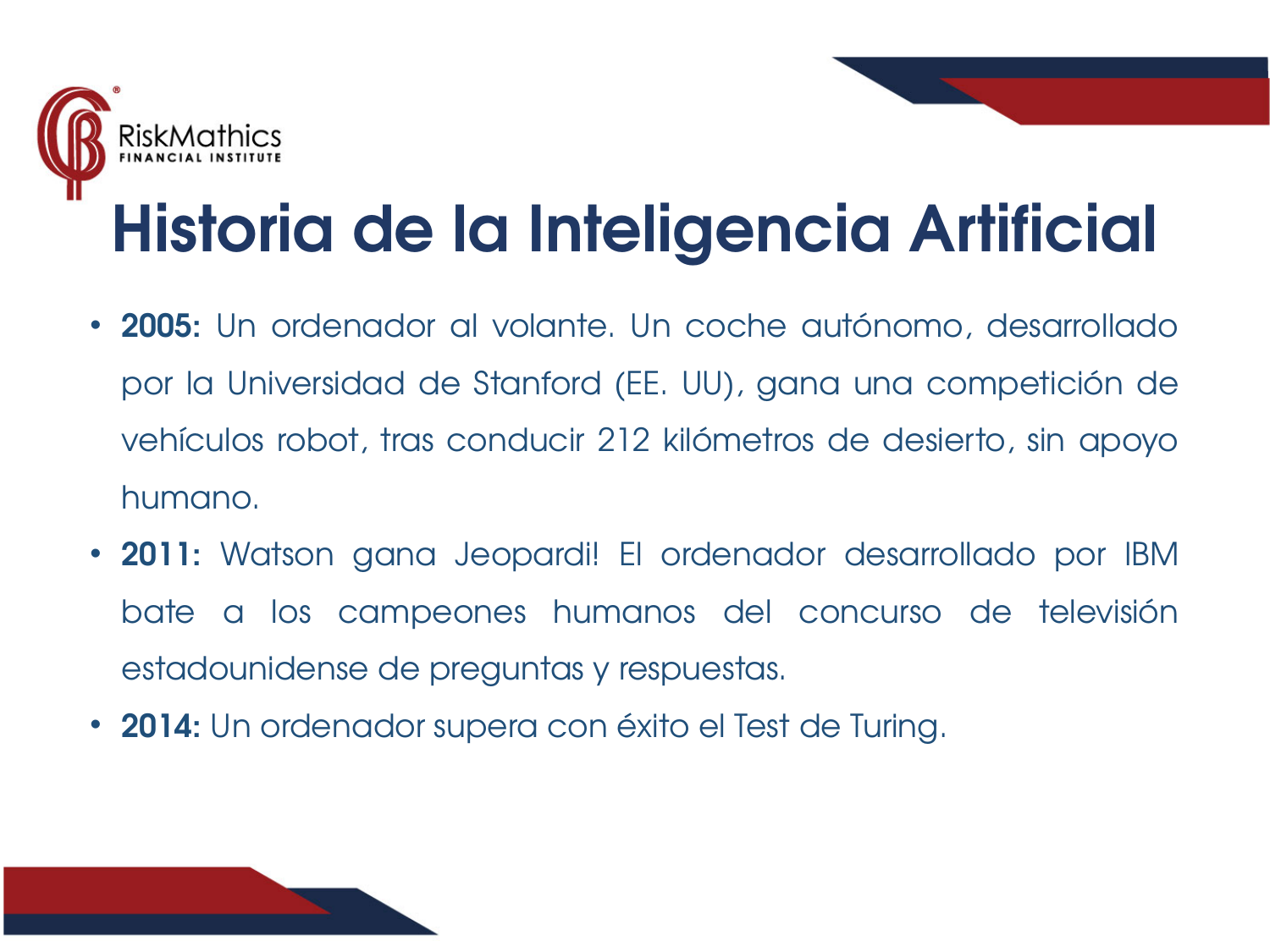

Historia de la Inteligencia Artificial
2005: Un ordenador al volante. Un coche autónomo, desarrollado por la Universidad de Stanford (EE. UU), gana una competición de vehículos robot, tras conducir 212 kilómetros de desierto, sin apoyo humano.
2011: Watson gana Jeopardi! El ordenador desarrollado por IBM bate a los campeones humanos del concurso de televisión estadounidense de preguntas y respuestas.
2014: Un ordenador supera con éxito el Test de Turing.